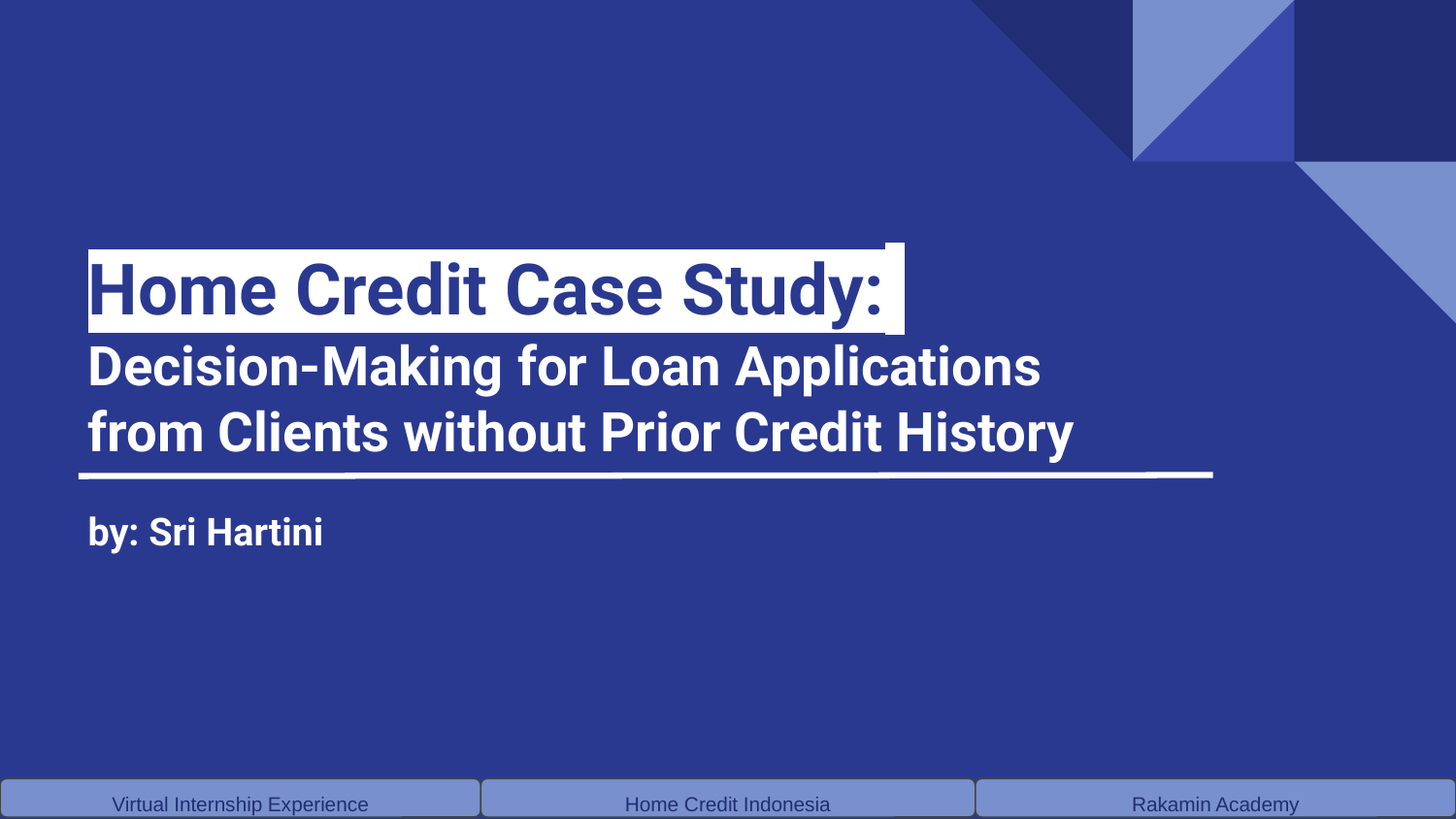

# Home Credit Case Study:
Decision-Making for Loan Applications
from Clients without Prior Credit History
by: Sri Hartini
Virtual Internship Experience
Home Credit Indonesia
Rakamin Academy